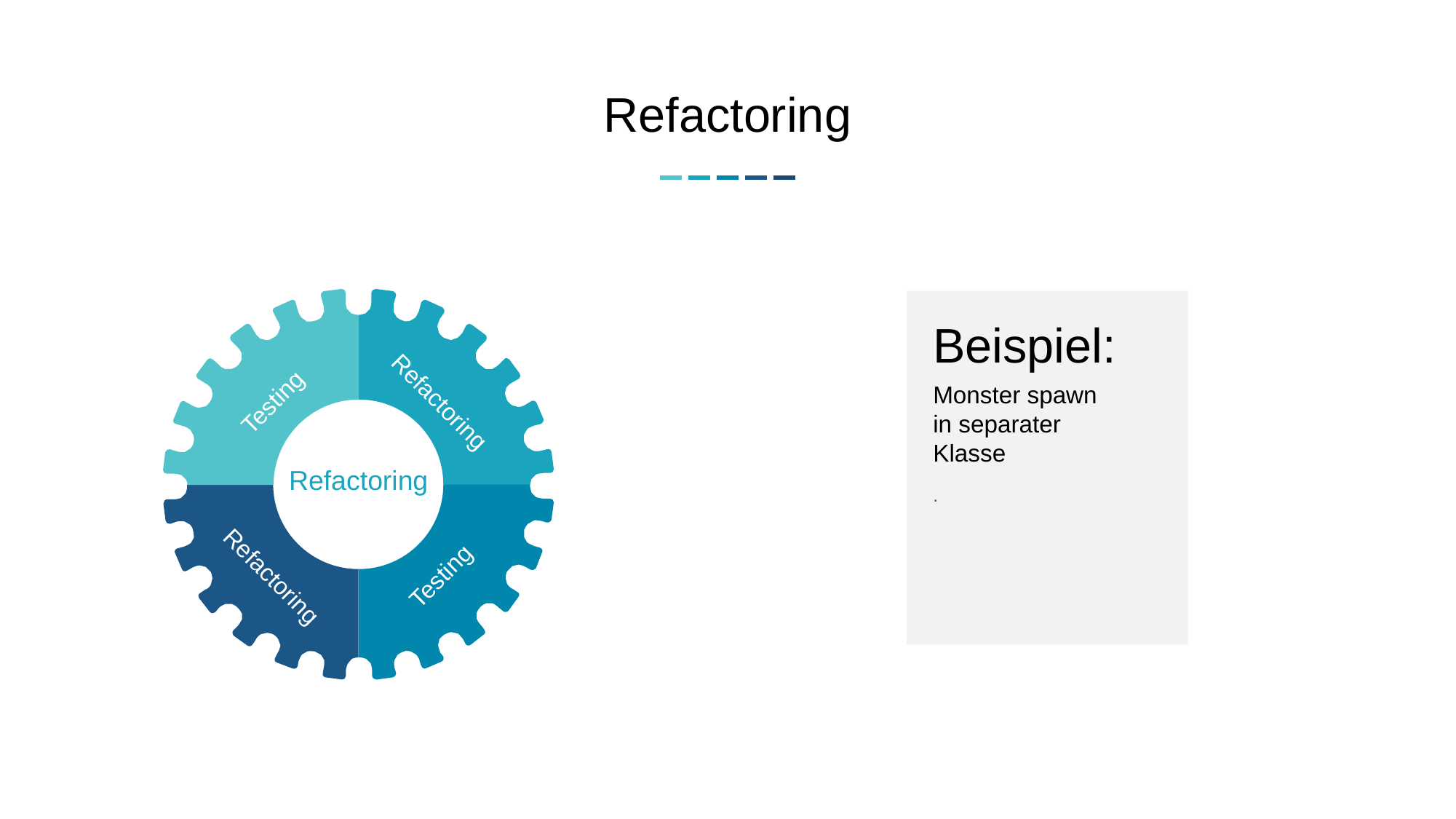

Refactoring

Testing
Refactoring
Refactoring
Refactoring
Testing

Beispiel:
Monster spawn in separater Klasse
.